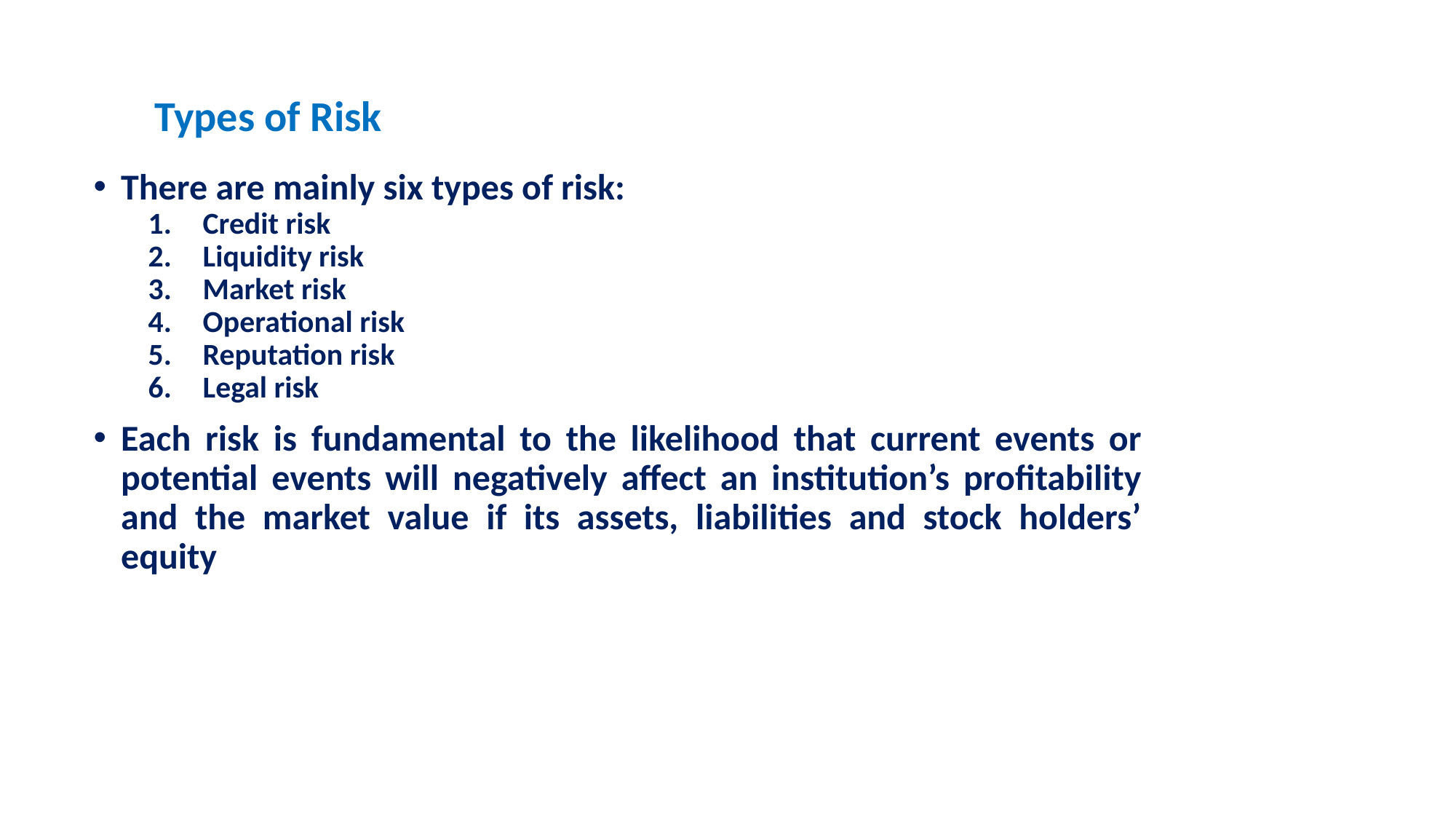

Types of Risk
There are mainly six types of risk:
Credit risk
Liquidity risk
Market risk
Operational risk
Reputation risk
Legal risk
Each risk is fundamental to the likelihood that current events or potential events will negatively affect an institution’s profitability and the market value if its assets, liabilities and stock holders’ equity